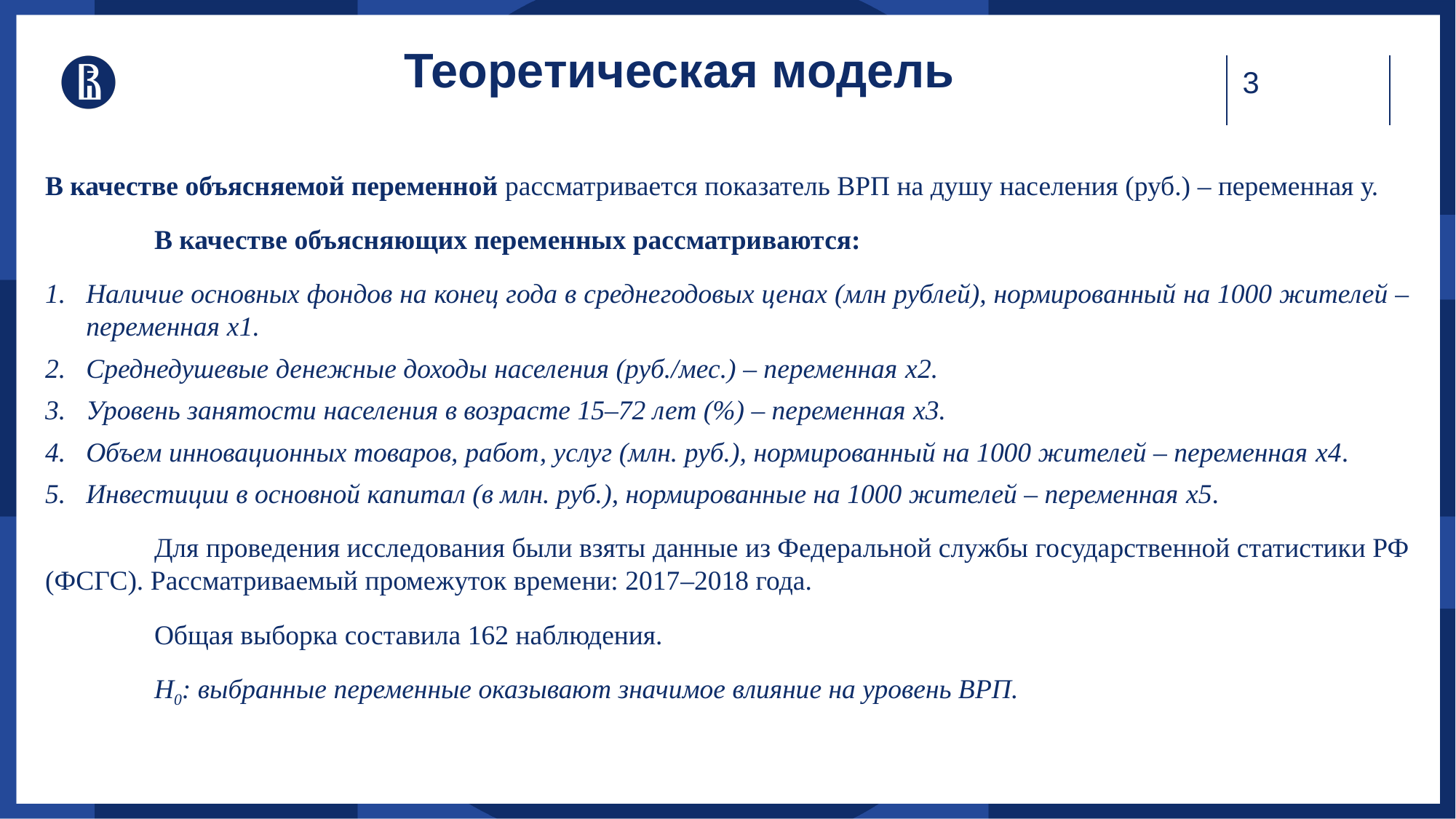

Теоретическая модель
В качестве объясняемой переменной рассматривается показатель ВРП на душу населения (руб.) – переменная у.
	В качестве объясняющих переменных рассматриваются:
Наличие основных фондов на конец года в среднегодовых ценах (млн рублей), нормированный на 1000 жителей – переменная x1.
Среднедушевые денежные доходы населения (руб./мес.) – переменная x2.
Уровень занятости населения в возрасте 15–72 лет (%) – переменная x3.
Объем инновационных товаров, работ, услуг (млн. руб.), нормированный на 1000 жителей – переменная x4.
Инвестиции в основной капитал (в млн. руб.), нормированные на 1000 жителей – переменная x5.
	Для проведения исследования были взяты данные из Федеральной службы государственной статистики РФ (ФСГС). Рассматриваемый промежуток времени: 2017–2018 года.
	Общая выборка составила 162 наблюдения.
	Н0: выбранные переменные оказывают значимое влияние на уровень ВРП.